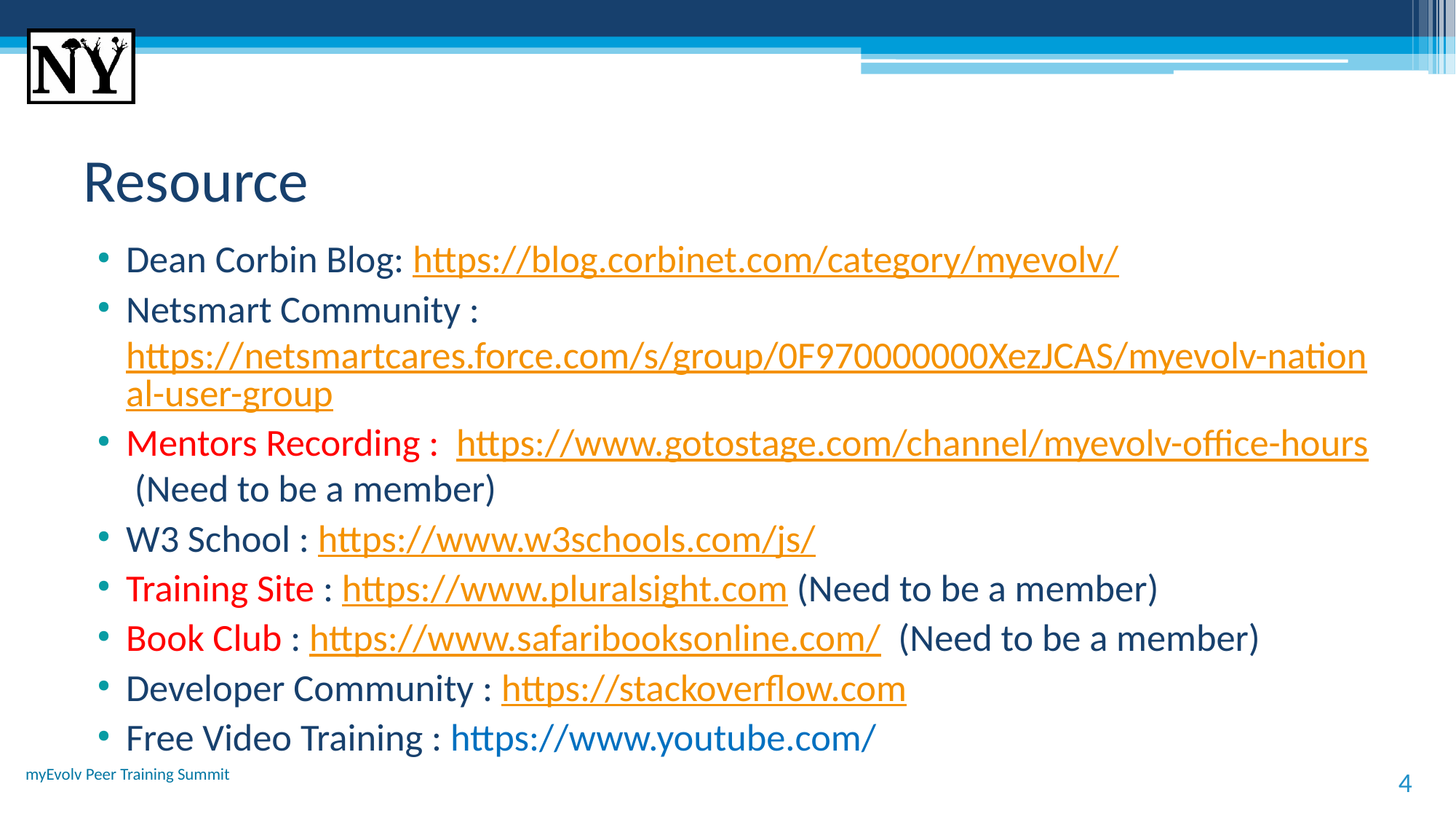

# Resource
Dean Corbin Blog: https://blog.corbinet.com/category/myevolv/
Netsmart Community : https://netsmartcares.force.com/s/group/0F970000000XezJCAS/myevolv-national-user-group
Mentors Recording :  https://www.gotostage.com/channel/myevolv-office-hours  (Need to be a member)
W3 School : https://www.w3schools.com/js/
Training Site : https://www.pluralsight.com (Need to be a member)
Book Club : https://www.safaribooksonline.com/  (Need to be a member)
Developer Community : https://stackoverflow.com
Free Video Training : https://www.youtube.com/
myEvolv Peer Training Summit
4